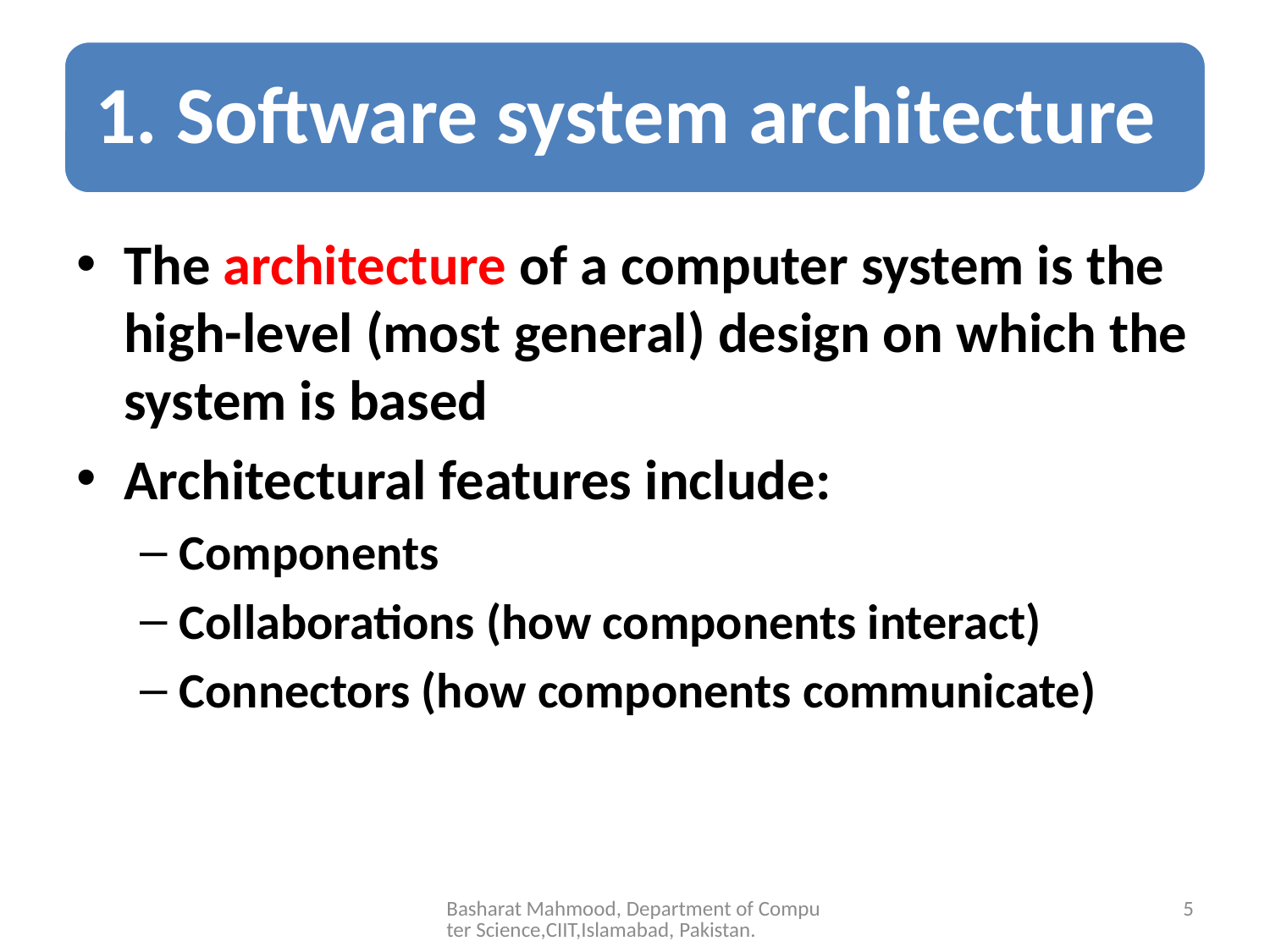

1. Software system architecture
The architecture of a computer system is the high-level (most general) design on which the system is based
Architectural features include:
Components
Collaborations (how components interact)
Connectors (how components communicate)

Basharat Mahmood, Department of Computer Science,CIIT,Islamabad, Pakistan.
5